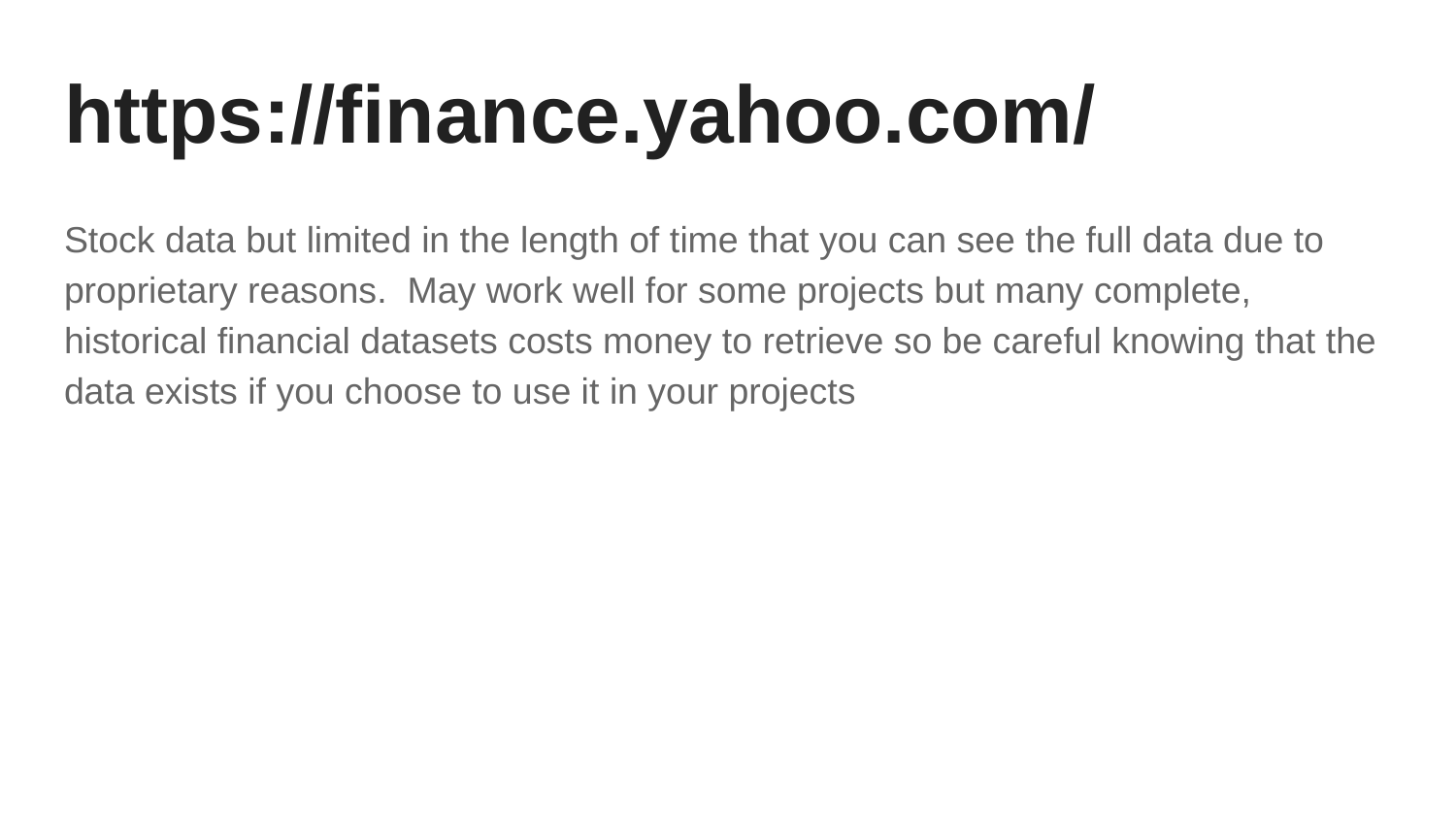

# https://finance.yahoo.com/
Stock data but limited in the length of time that you can see the full data due to proprietary reasons.  May work well for some projects but many complete, historical financial datasets costs money to retrieve so be careful knowing that the data exists if you choose to use it in your projects